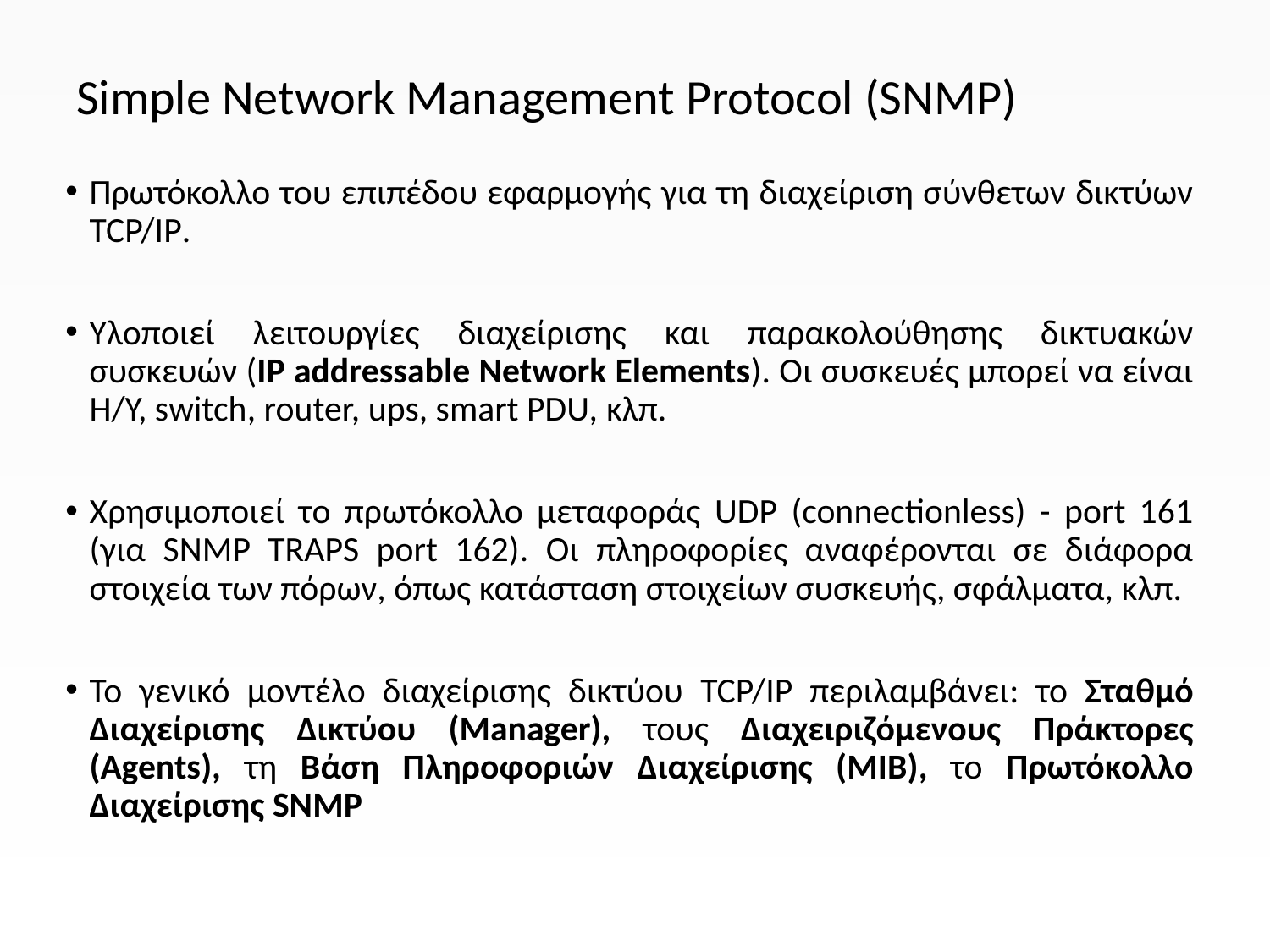

# Simple Network Management Protocol (SNMP)
Πρωτόκολλο του επιπέδου εφαρμογής για τη διαχείριση σύνθετων δικτύων TCP/IP.

Υλοποιεί λειτουργίες διαχείρισης και παρακολούθησης δικτυακών συσκευών (IP addressable Network Elements). Οι συσκευές μπορεί να είναι H/Y, switch, router, ups, smart PDU, κλπ.

Χρησιμοποιεί το πρωτόκολλο μεταφοράς UDP (connectionless) - port 161 (για SNMP TRAPS port 162). Οι πληροφορίες αναφέρονται σε διάφορα στοιχεία των πόρων, όπως κατάσταση στοιχείων συσκευής, σφάλματα, κλπ.

To γενικό μοντέλο διαχείρισης δικτύου TCP/IP περιλαμβάνει: το Σταθμό Διαχείρισης Δικτύου (Manager), τους Διαχειριζόμενους Πράκτορες (Agents), τη Βάση Πληροφοριών Διαχείρισης (MIB), το Πρωτόκολλο Διαχείρισης SNMP